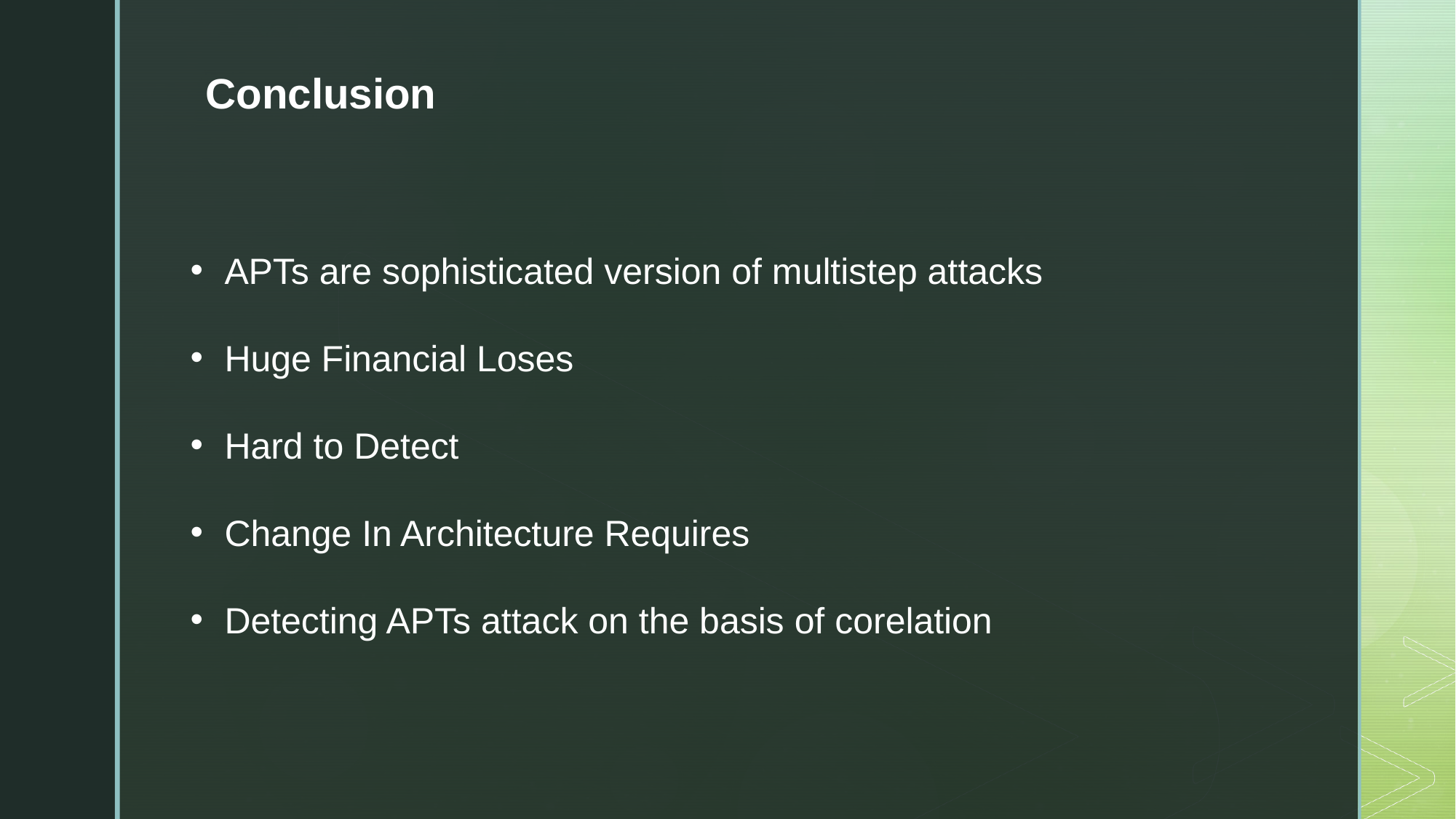

Conclusion
APTs are sophisticated version of multistep attacks
Huge Financial Loses
Hard to Detect
Change In Architecture Requires
Detecting APTs attack on the basis of corelation